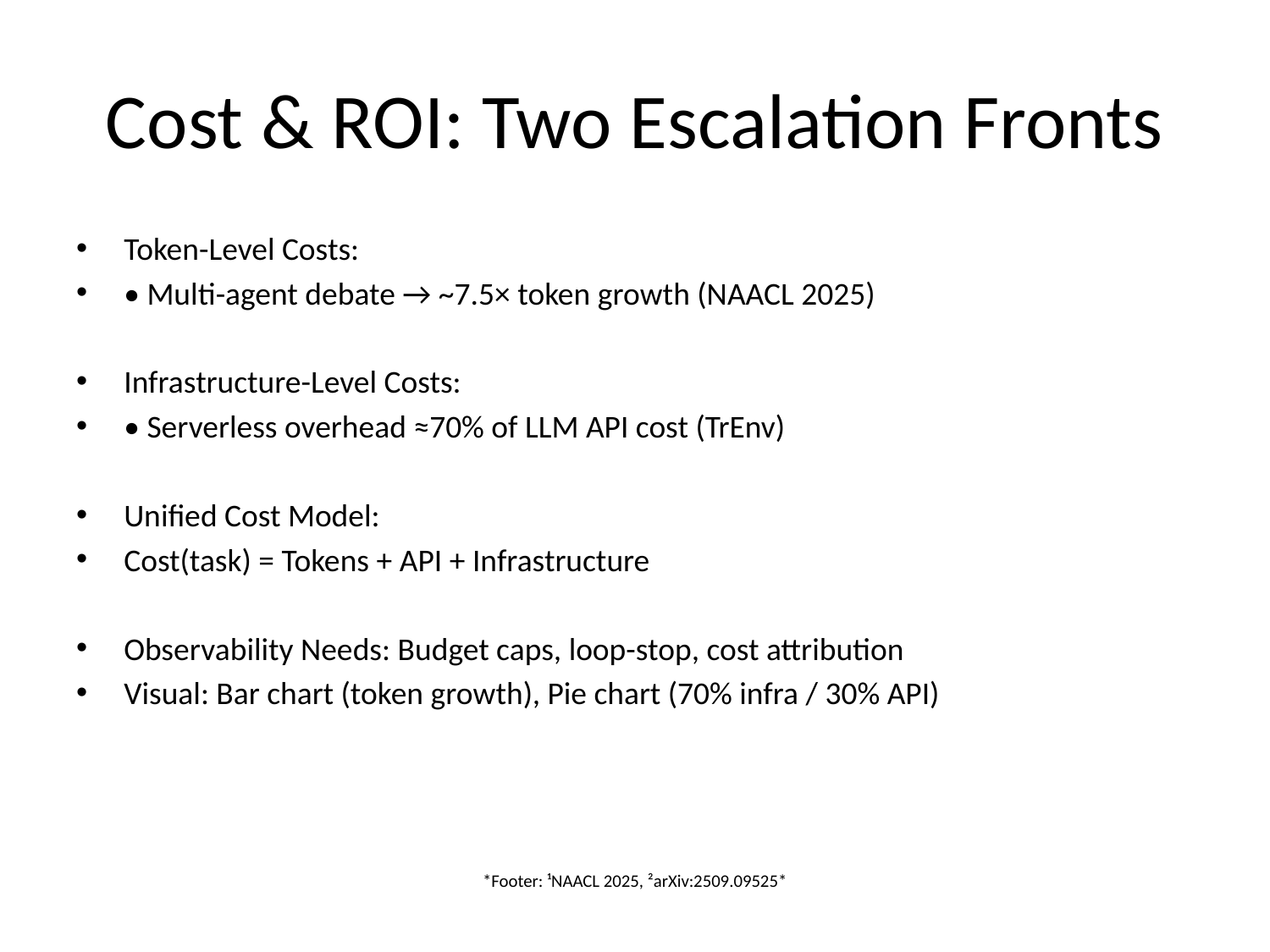

# Cost & ROI: Two Escalation Fronts
Token-Level Costs:
• Multi-agent debate → ~7.5× token growth (NAACL 2025)

Infrastructure-Level Costs:
• Serverless overhead ≈70% of LLM API cost (TrEnv)

Unified Cost Model:
Cost(task) = Tokens + API + Infrastructure

Observability Needs: Budget caps, loop-stop, cost attribution
Visual: Bar chart (token growth), Pie chart (70% infra / 30% API)
*Footer: ¹NAACL 2025, ²arXiv:2509.09525*